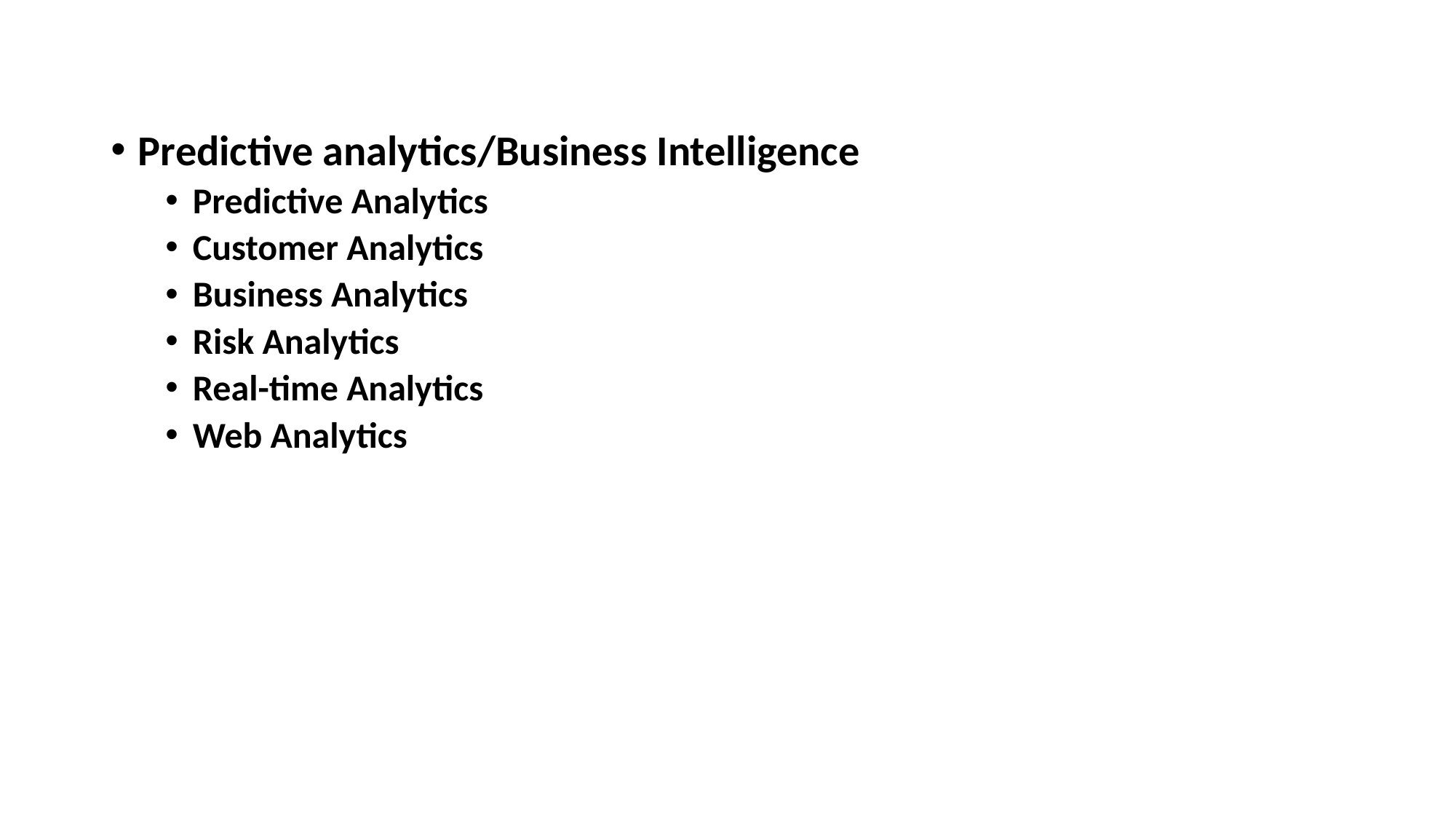

Predictive analytics/Business Intelligence
Predictive Analytics
Customer Analytics
Business Analytics
Risk Analytics
Real-time Analytics
Web Analytics